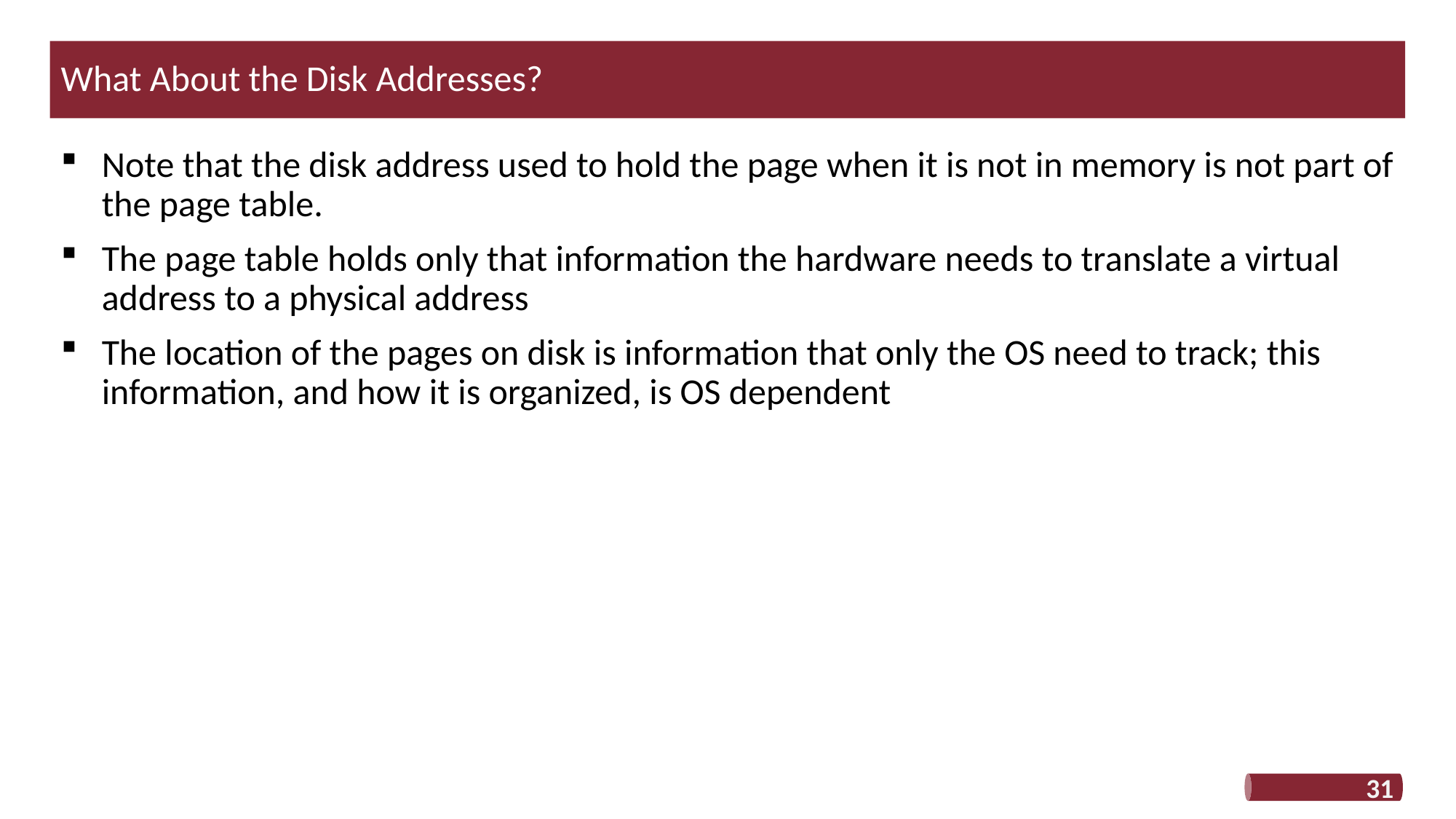

# What About the Disk Addresses?
Note that the disk address used to hold the page when it is not in memory is not part of the page table.
The page table holds only that information the hardware needs to translate a virtual address to a physical address
The location of the pages on disk is information that only the OS need to track; this information, and how it is organized, is OS dependent

31